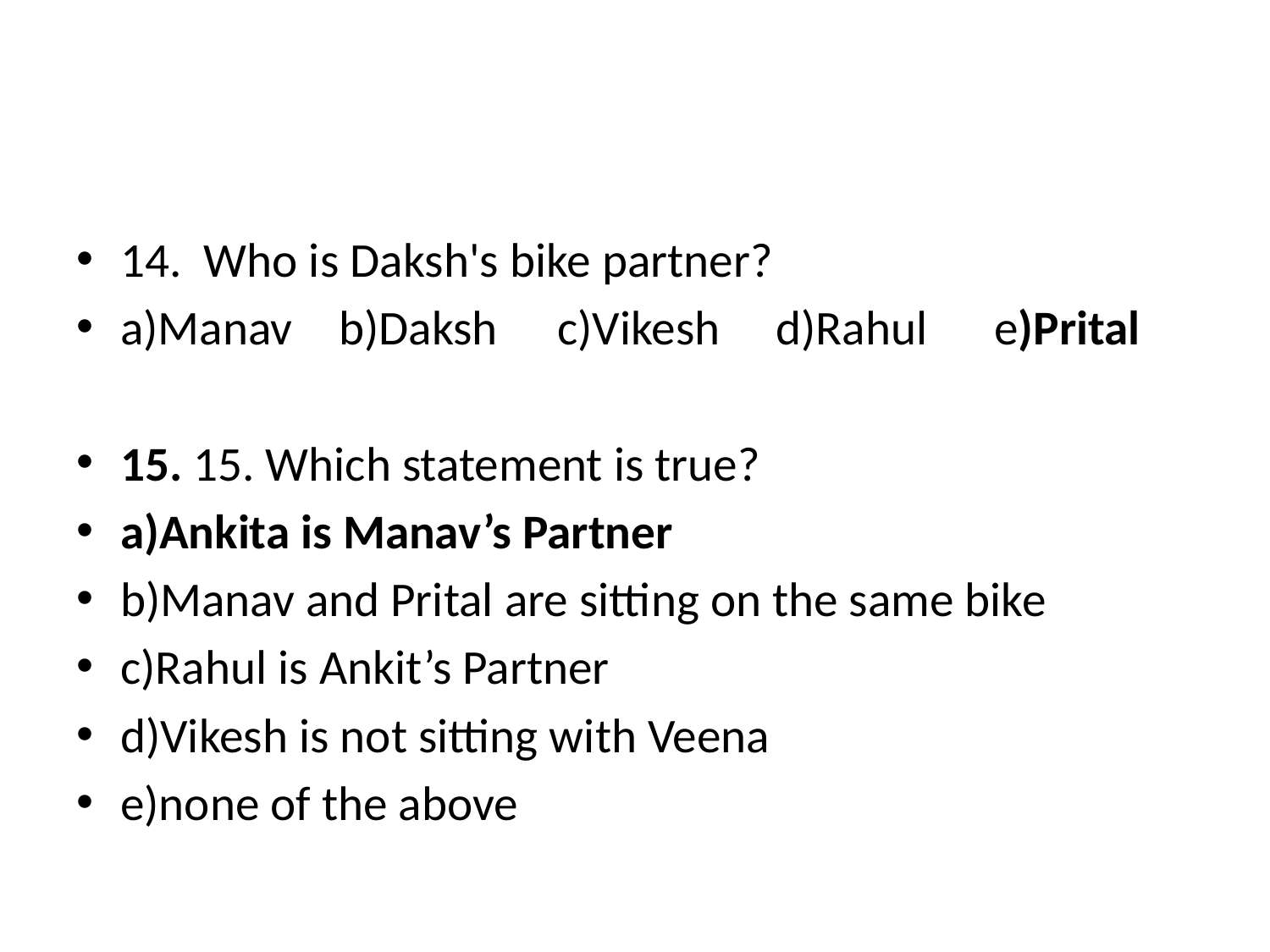

#
14.  Who is Daksh's bike partner?
a)Manav	b)Daksh	c)Vikesh	d)Rahul	e)Prital

15. 15. Which statement is true?
a)Ankita is Manav’s Partner
b)Manav and Prital are sitting on the same bike
c)Rahul is Ankit’s Partner
d)Vikesh is not sitting with Veena
e)none of the above